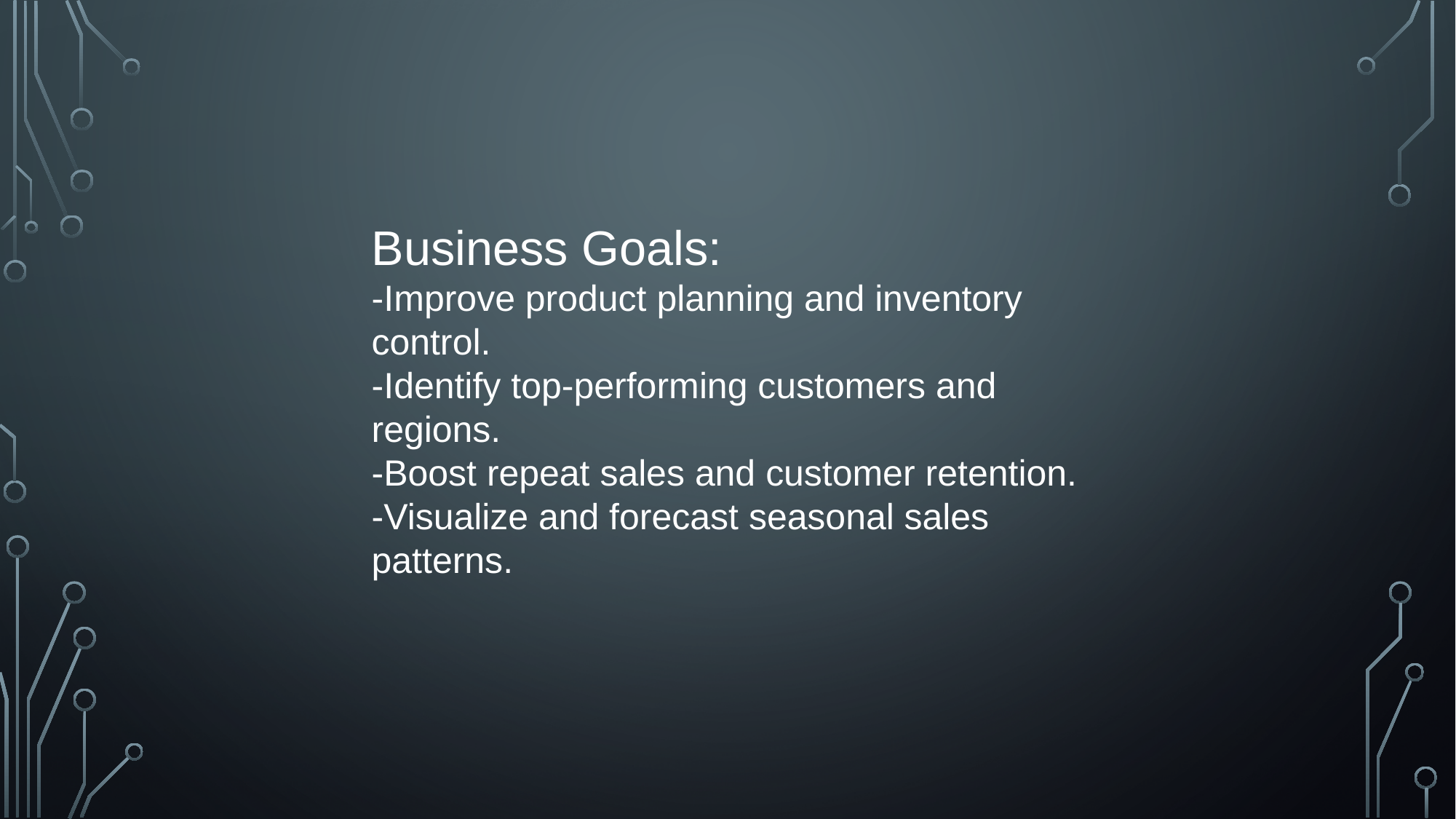

Business Goals:
-Improve product planning and inventory control.
-Identify top-performing customers and regions.
-Boost repeat sales and customer retention.
-Visualize and forecast seasonal sales patterns.